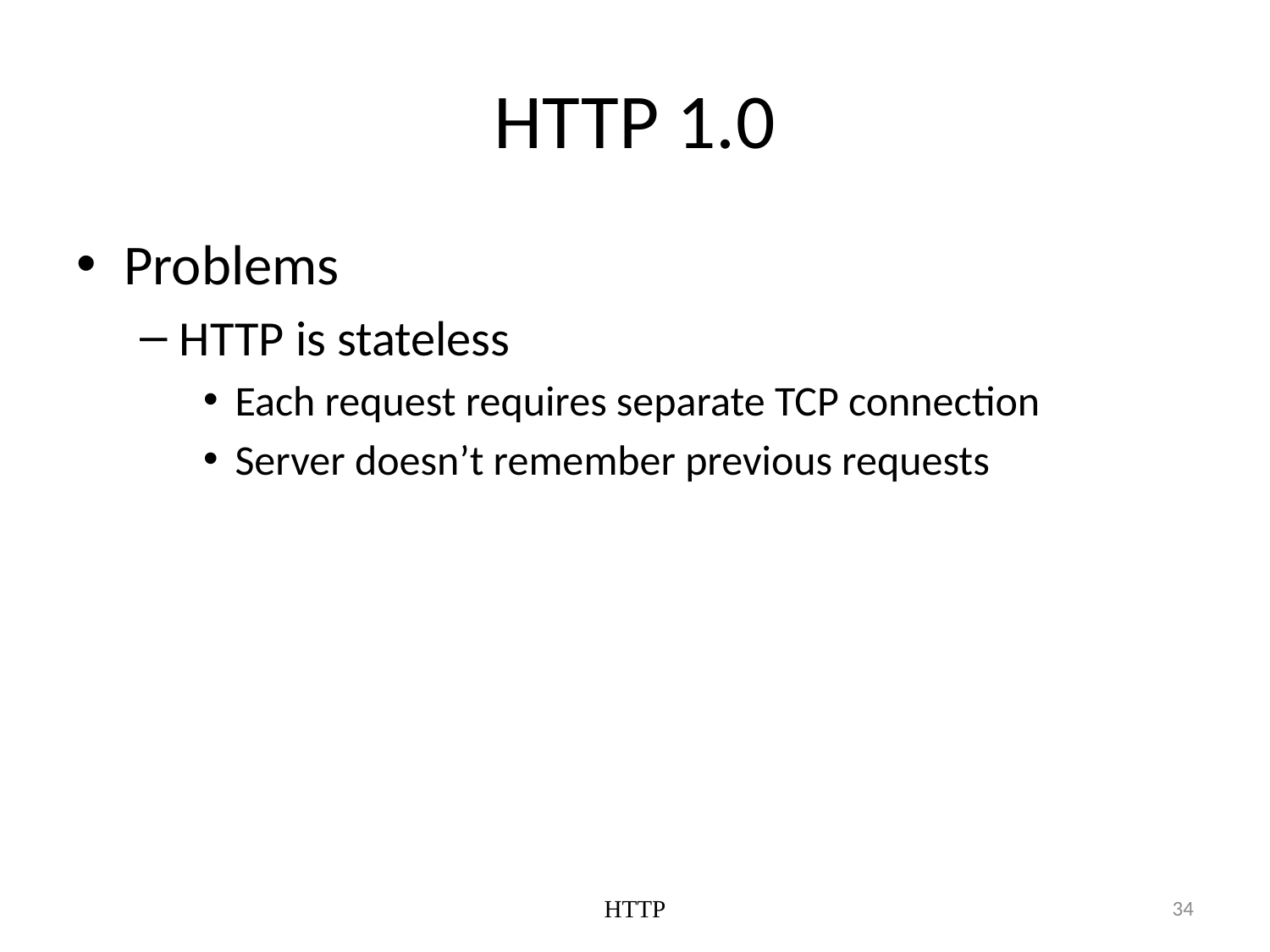

# HTTP 1.0
Problems
HTTP is stateless
Each request requires separate TCP connection
Server doesn’t remember previous requests
HTTP
34